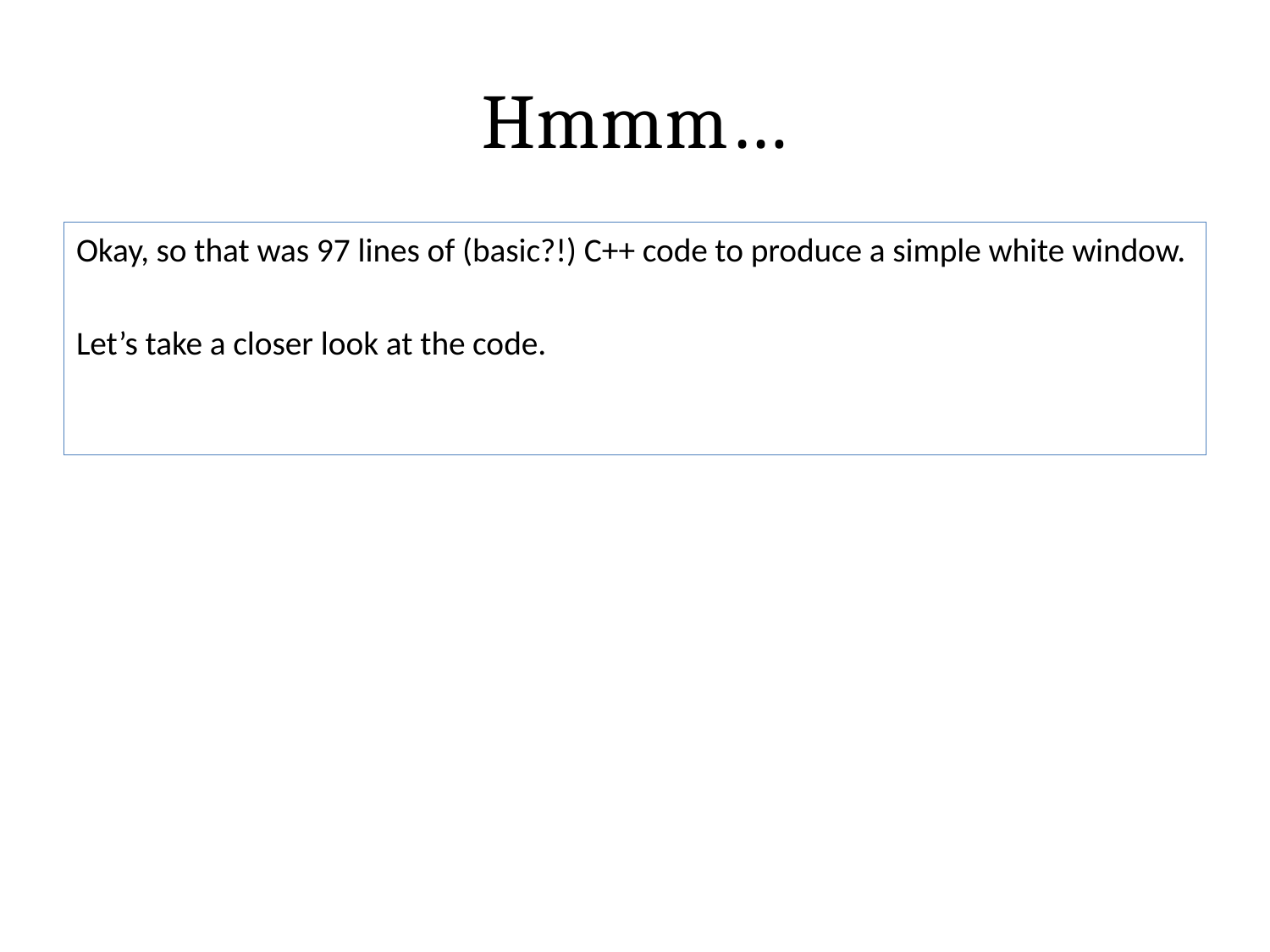

# Hmmm…
Okay, so that was 97 lines of (basic?!) C++ code to produce a simple white window.

Let’s take a closer look at the code.